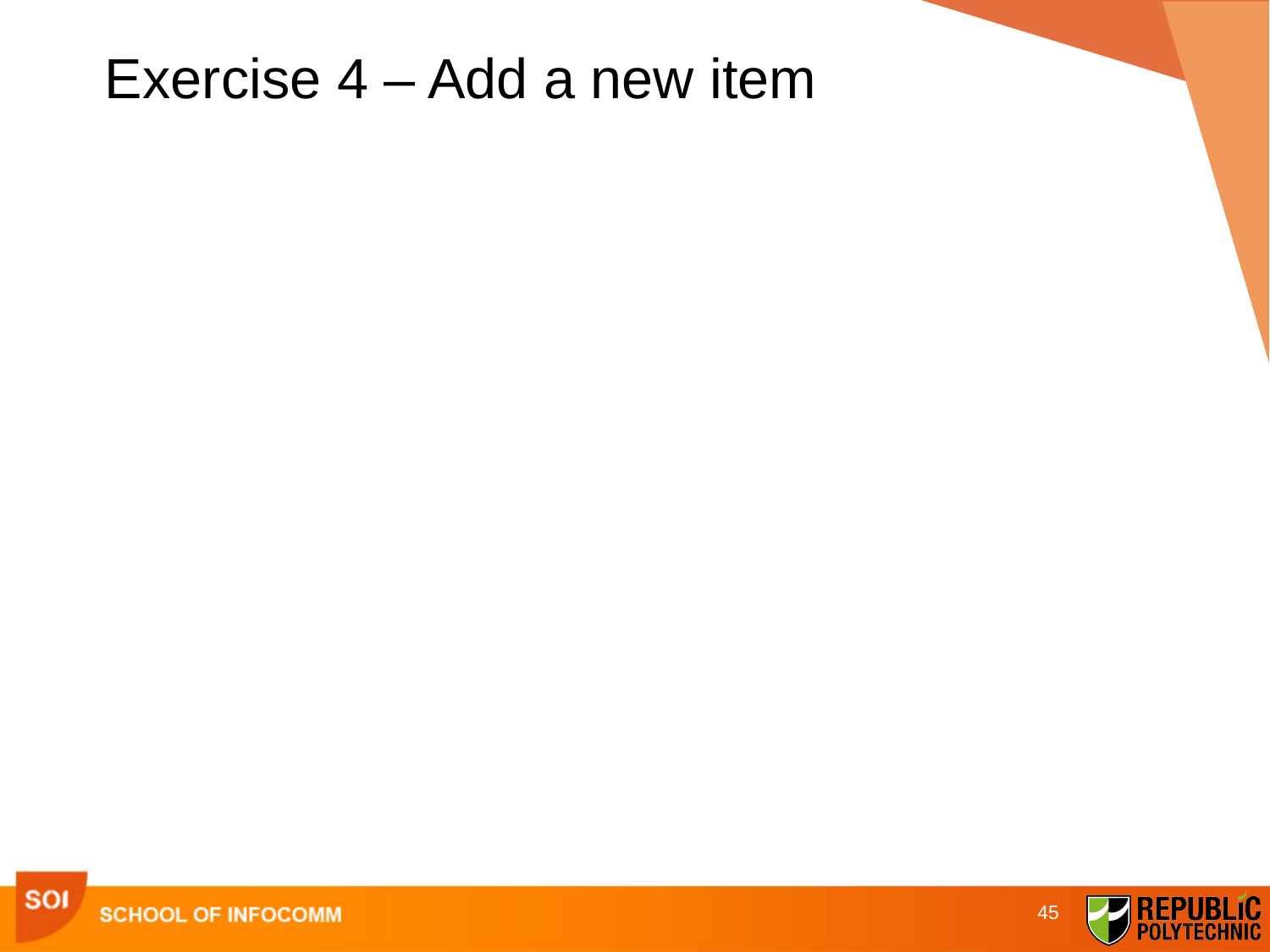

# Exercise 4 – Add a new item

45